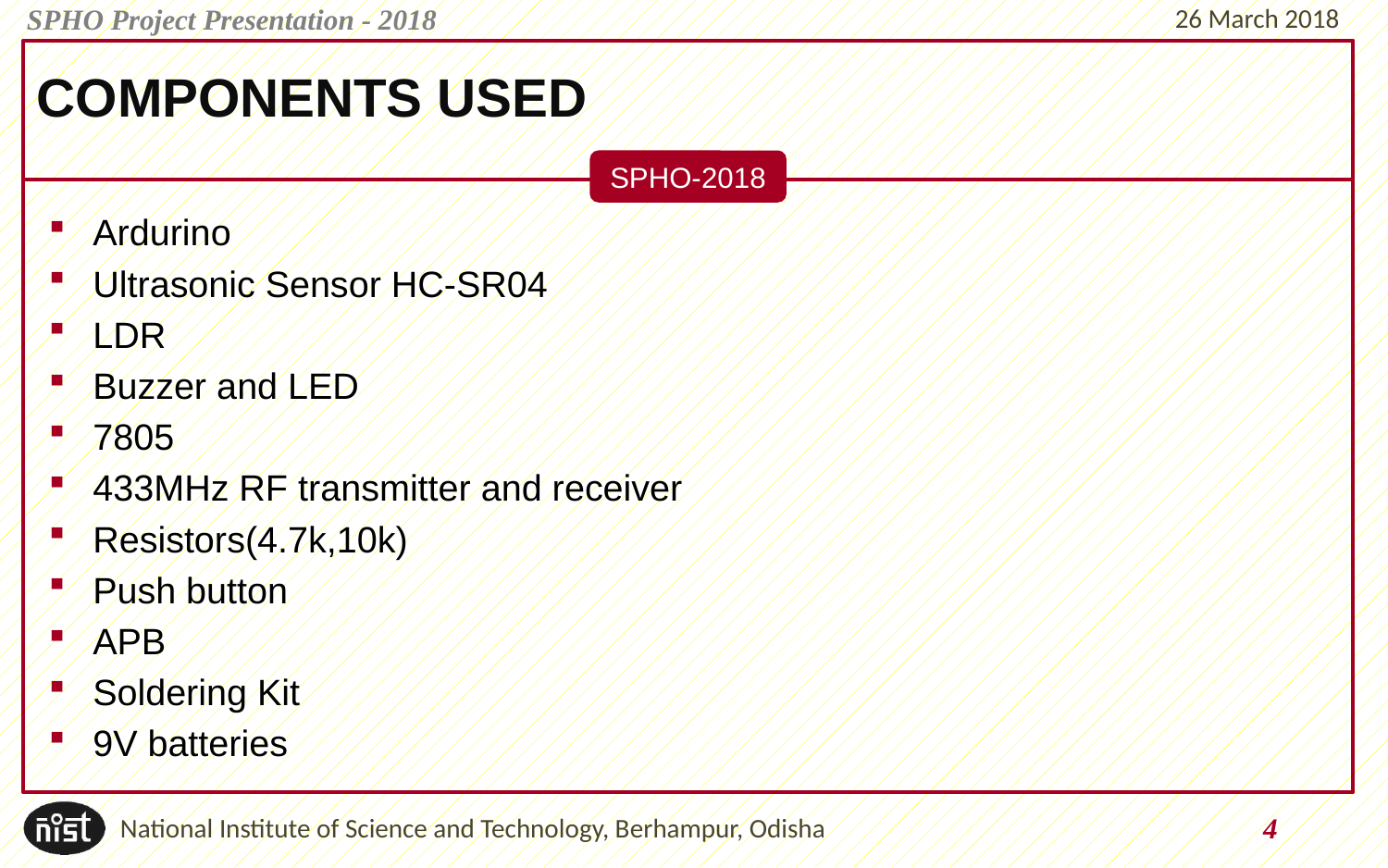

26 March 2018
# COMPONENTS USED
Ardurino
Ultrasonic Sensor HC-SR04
LDR
Buzzer and LED
7805
433MHz RF transmitter and receiver
Resistors(4.7k,10k)
Push button
APB
Soldering Kit
9V batteries
National Institute of Science and Technology, Berhampur, Odisha
4